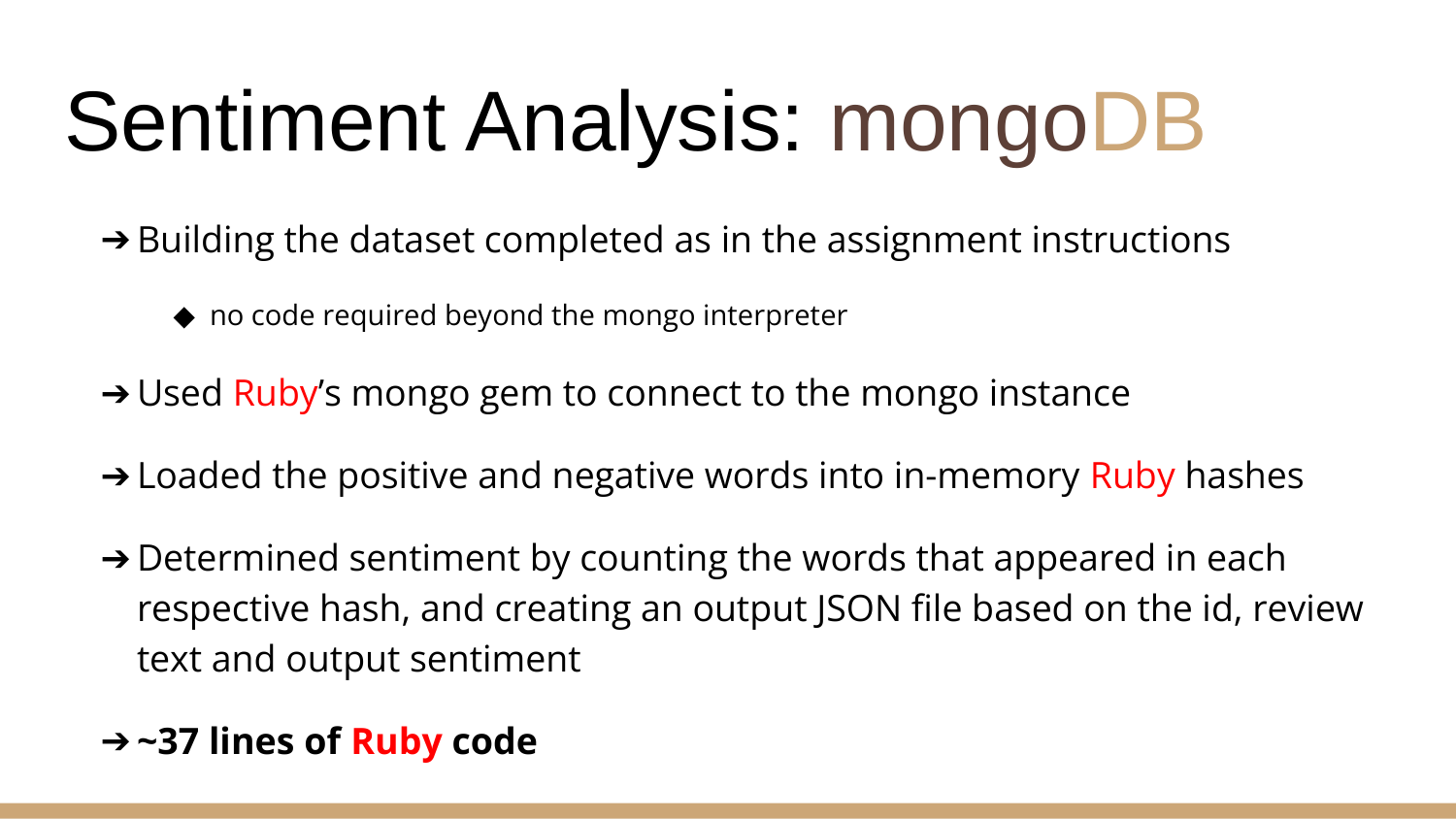

# Sentiment Analysis: mongoDB
Building the dataset completed as in the assignment instructions
no code required beyond the mongo interpreter
Used Ruby’s mongo gem to connect to the mongo instance
Loaded the positive and negative words into in-memory Ruby hashes
Determined sentiment by counting the words that appeared in each respective hash, and creating an output JSON file based on the id, review text and output sentiment
~37 lines of Ruby code